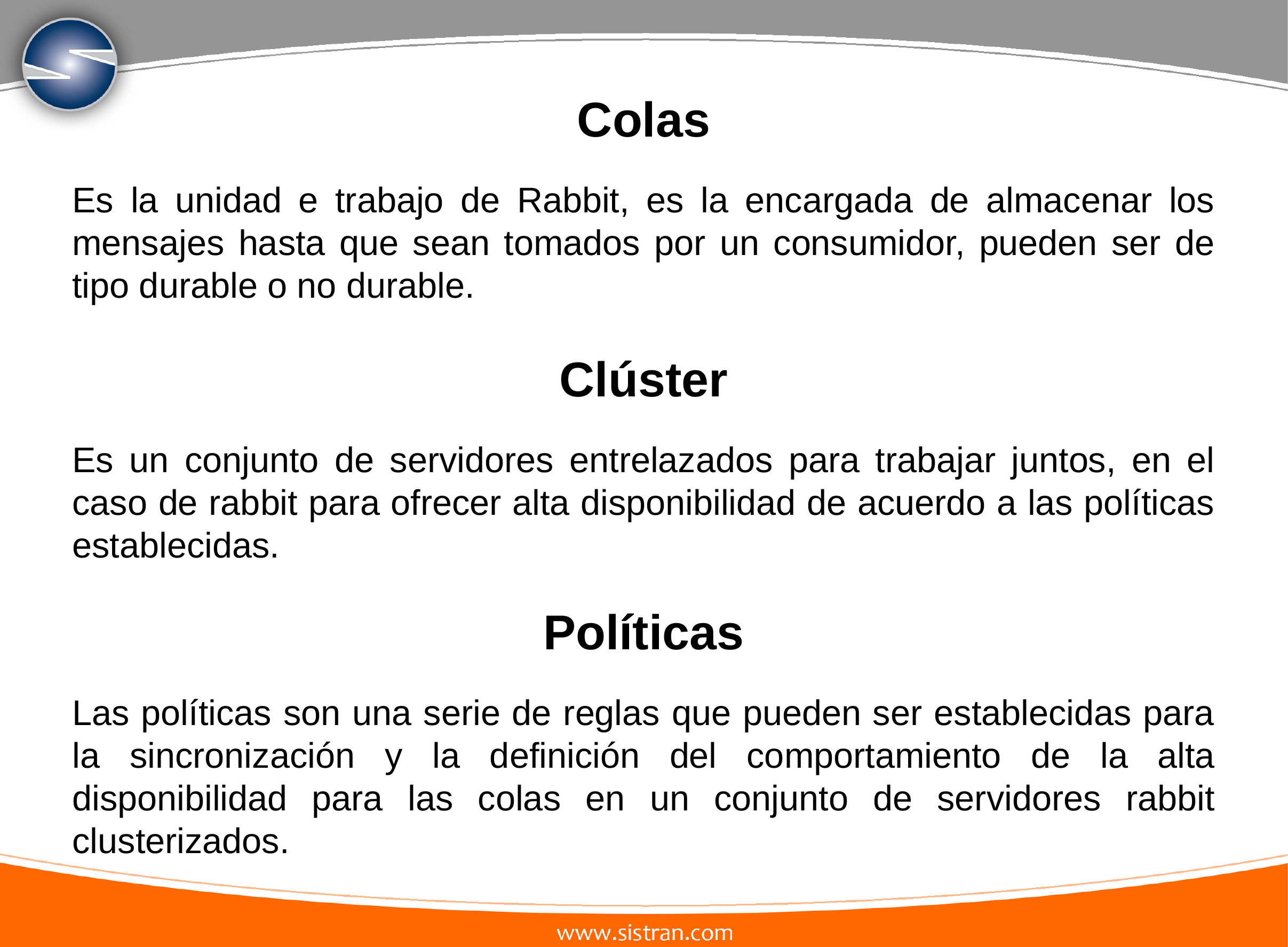

Colas
Es la unidad e trabajo de Rabbit, es la encargada de almacenar los mensajes hasta que sean tomados por un consumidor, pueden ser de tipo durable o no durable.
Clúster
Es un conjunto de servidores entrelazados para trabajar juntos, en el caso de rabbit para ofrecer alta disponibilidad de acuerdo a las políticas establecidas.
Políticas
Las políticas son una serie de reglas que pueden ser establecidas para la sincronización y la definición del comportamiento de la alta disponibilidad para las colas en un conjunto de servidores rabbit clusterizados.